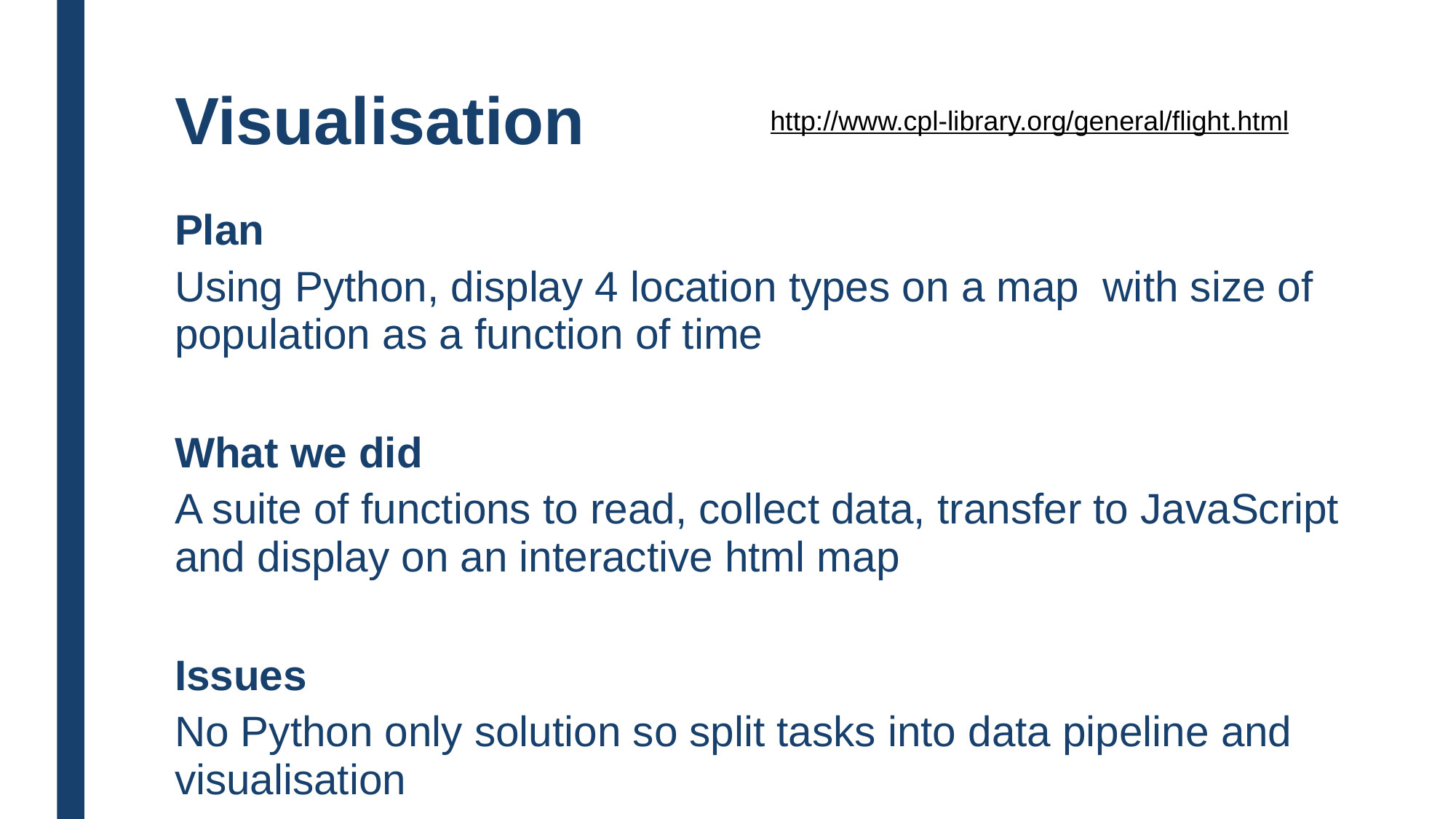

# Visualisation
http://www.cpl-library.org/general/flight.html
Plan
Using Python, display 4 location types on a map  with size of population as a function of time

What we did
A suite of functions to read, collect data, transfer to JavaScript and display on an interactive html map

Issues
No Python only solution so split tasks into data pipeline and visualisation